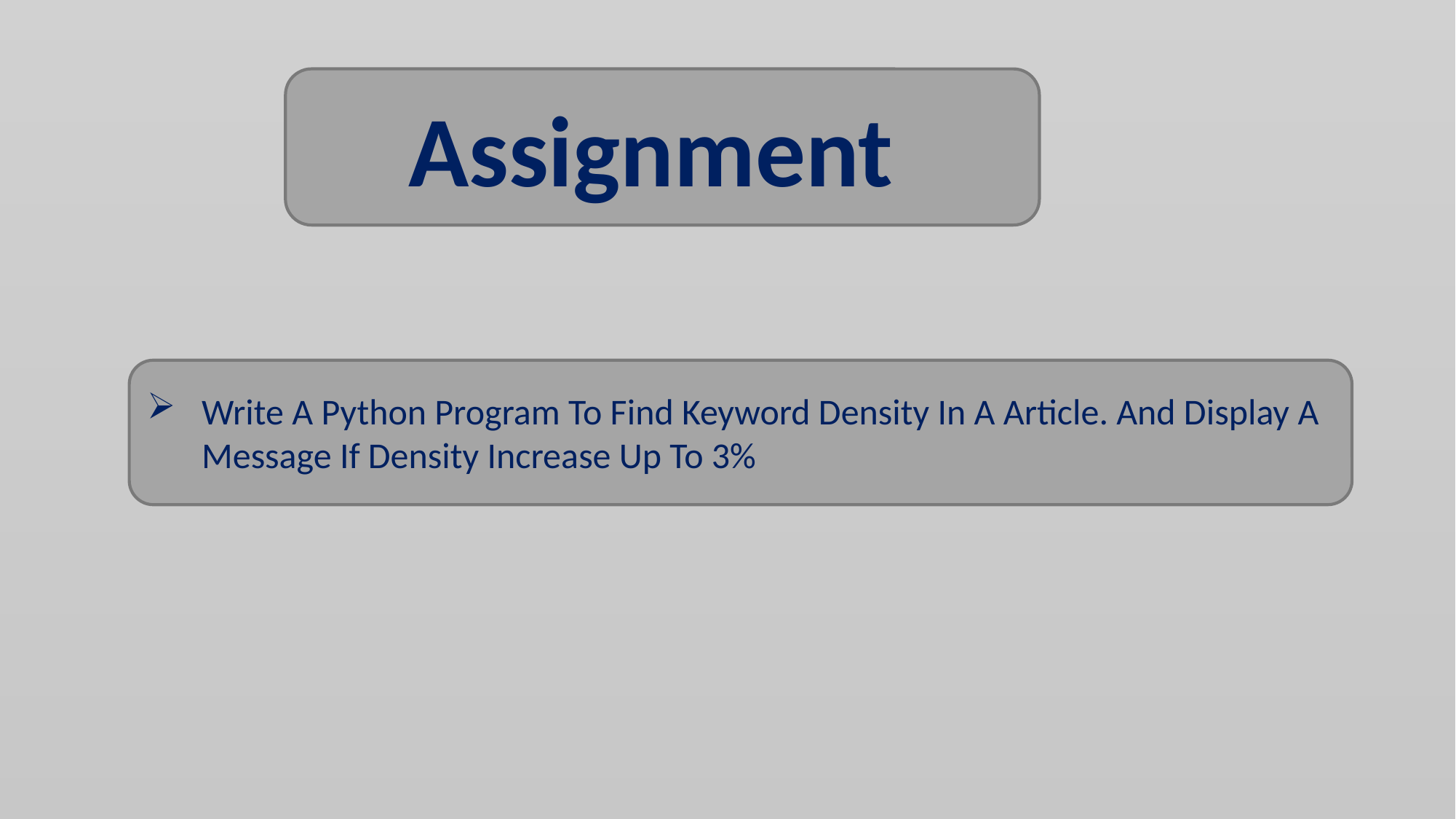

Assignment
Write A Python Program To Find Keyword Density In A Article. And Display A Message If Density Increase Up To 3%